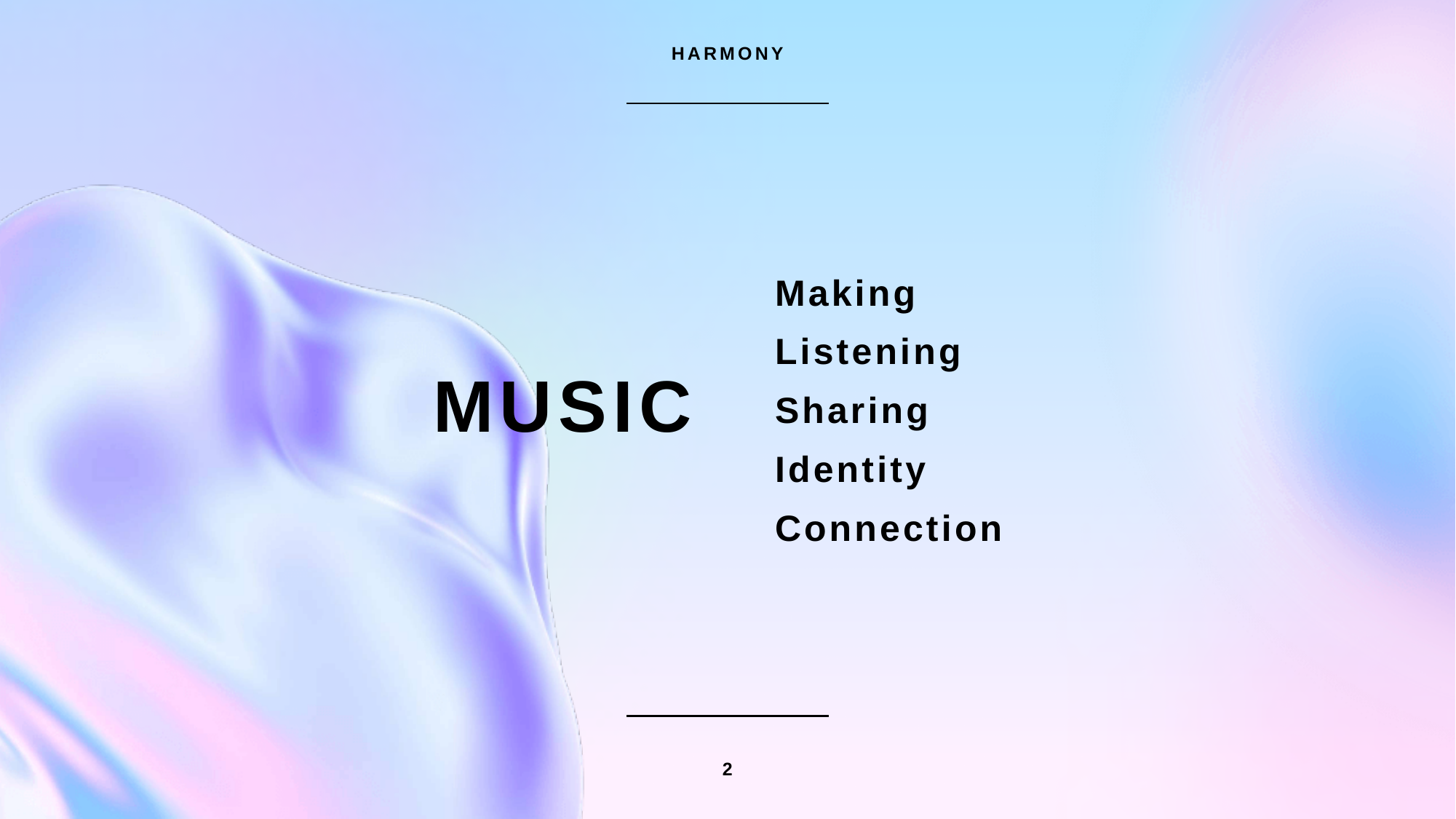

HARMONY
Making
Listening
Sharing
Identity
Connection
# MUSIC
2